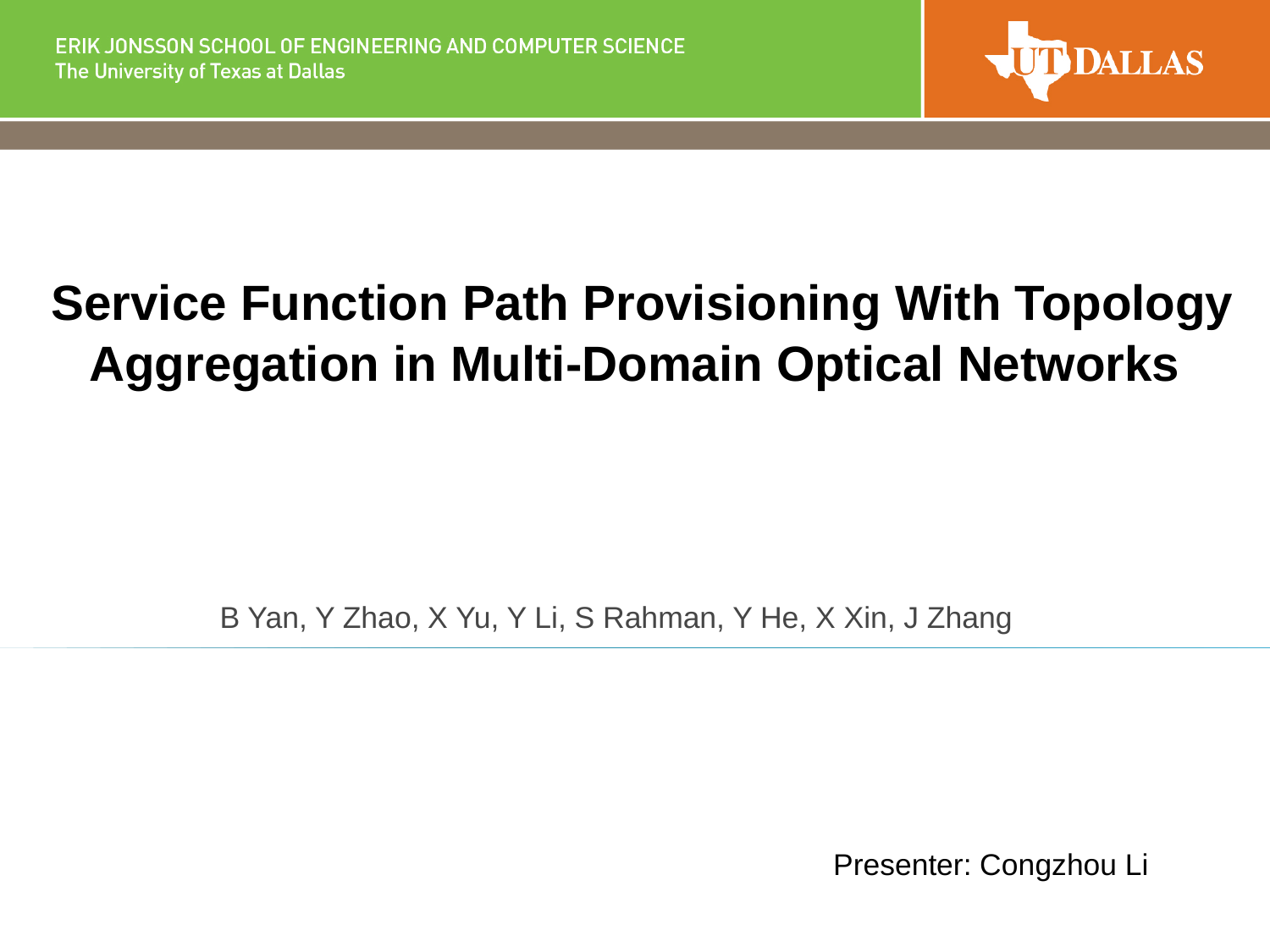

# Service Function Path Provisioning With Topology Aggregation in Multi-Domain Optical Networks
B Yan, Y Zhao, X Yu, Y Li, S Rahman, Y He, X Xin, J Zhang
Presenter: Congzhou Li